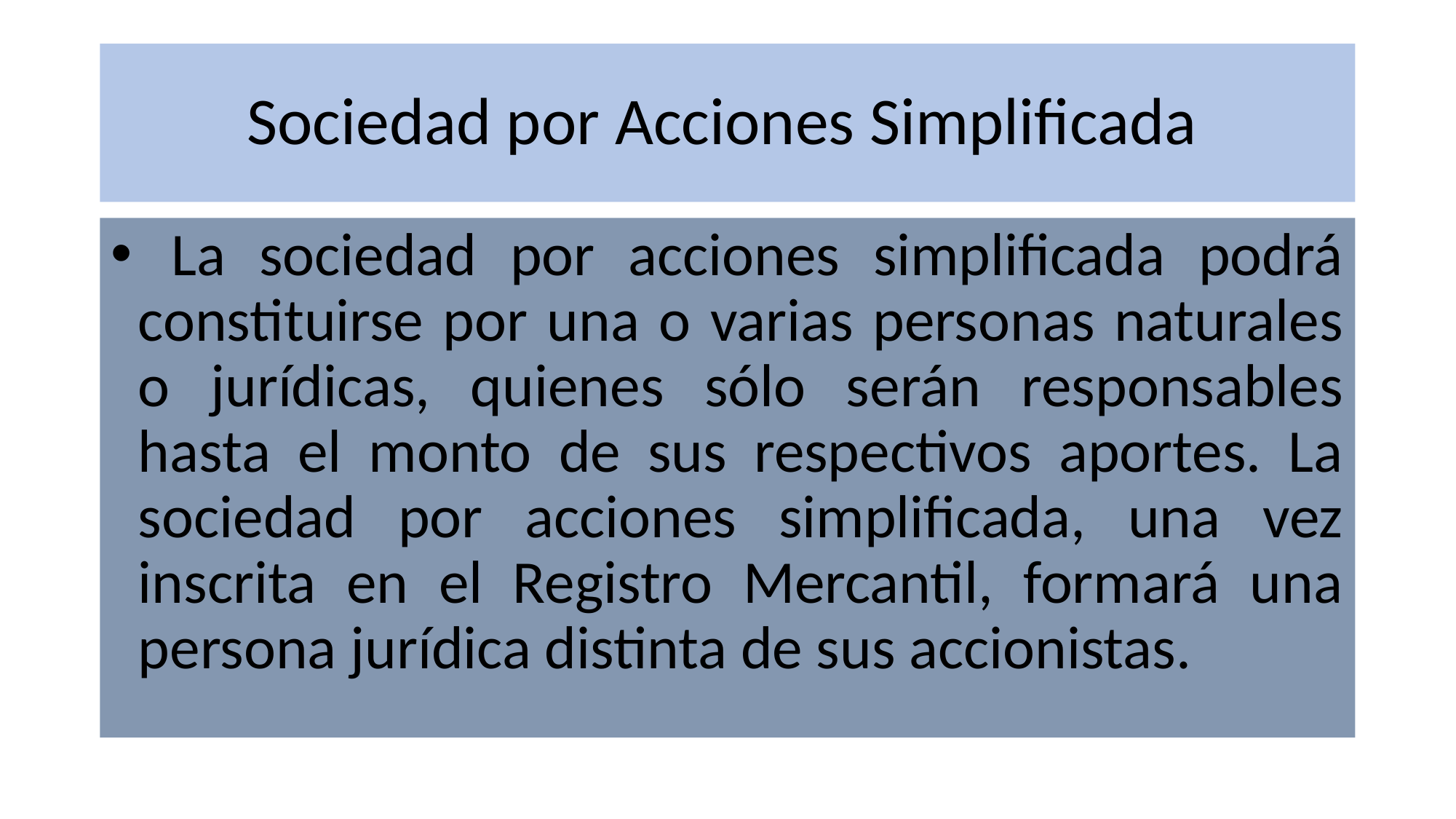

# Sociedad por Acciones Simplificada
 La sociedad por acciones simplificada podrá constituirse por una o varias personas naturales o jurídicas, quienes sólo serán responsables hasta el monto de sus respectivos aportes. La sociedad por acciones simplificada, una vez inscrita en el Registro Mercantil, formará una persona jurídica distinta de sus accionistas.